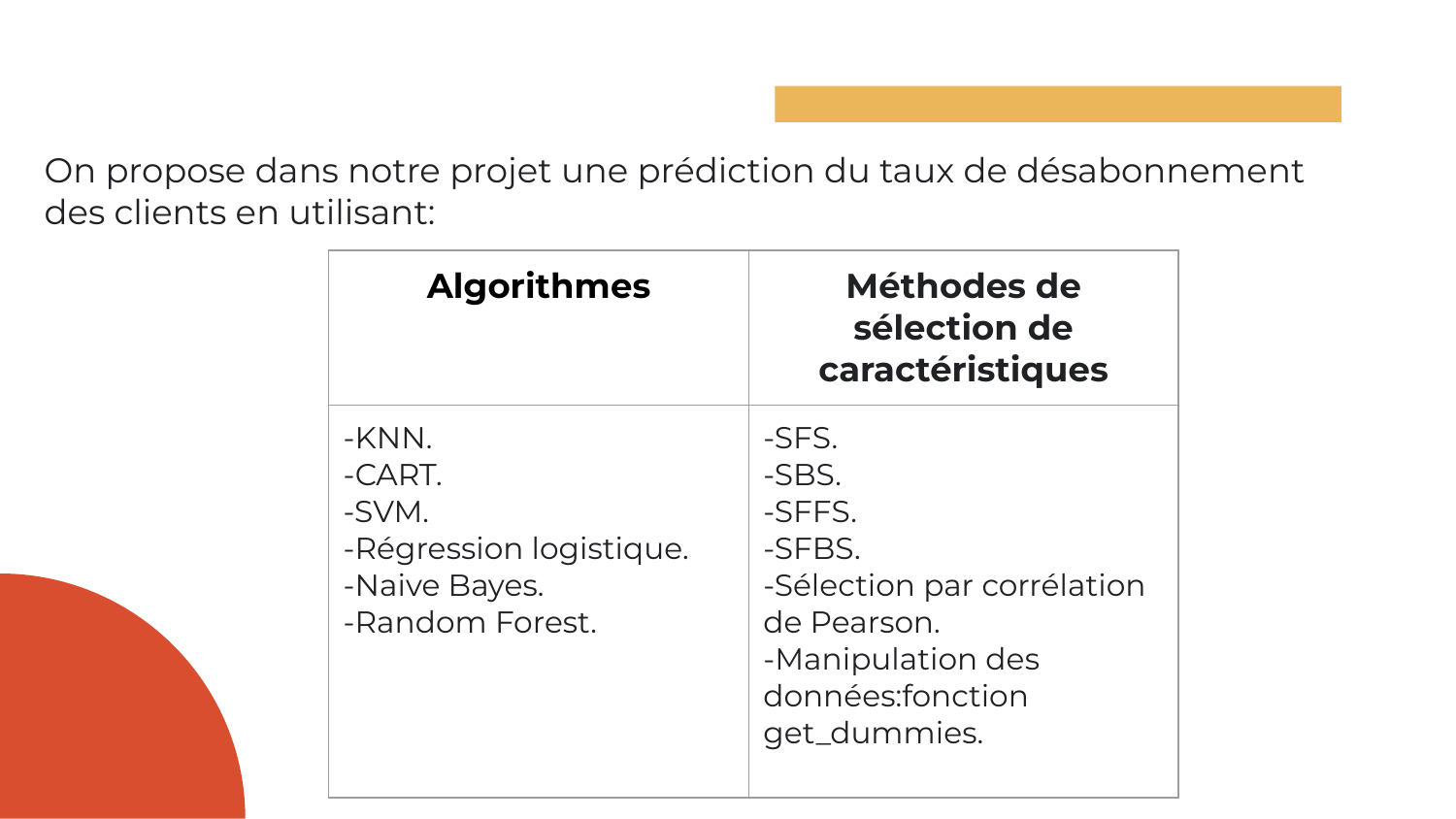

On propose dans notre projet une prédiction du taux de désabonnement des clients en utilisant:

| Algorithmes | Méthodes de sélection de caractéristiques |
| --- | --- |
| -KNN. -CART. -SVM. -Régression logistique. -Naive Bayes. -Random Forest. | -SFS. -SBS. -SFFS. -SFBS. -Sélection par corrélation de Pearson. -Manipulation des données:fonction get\_dummies. |